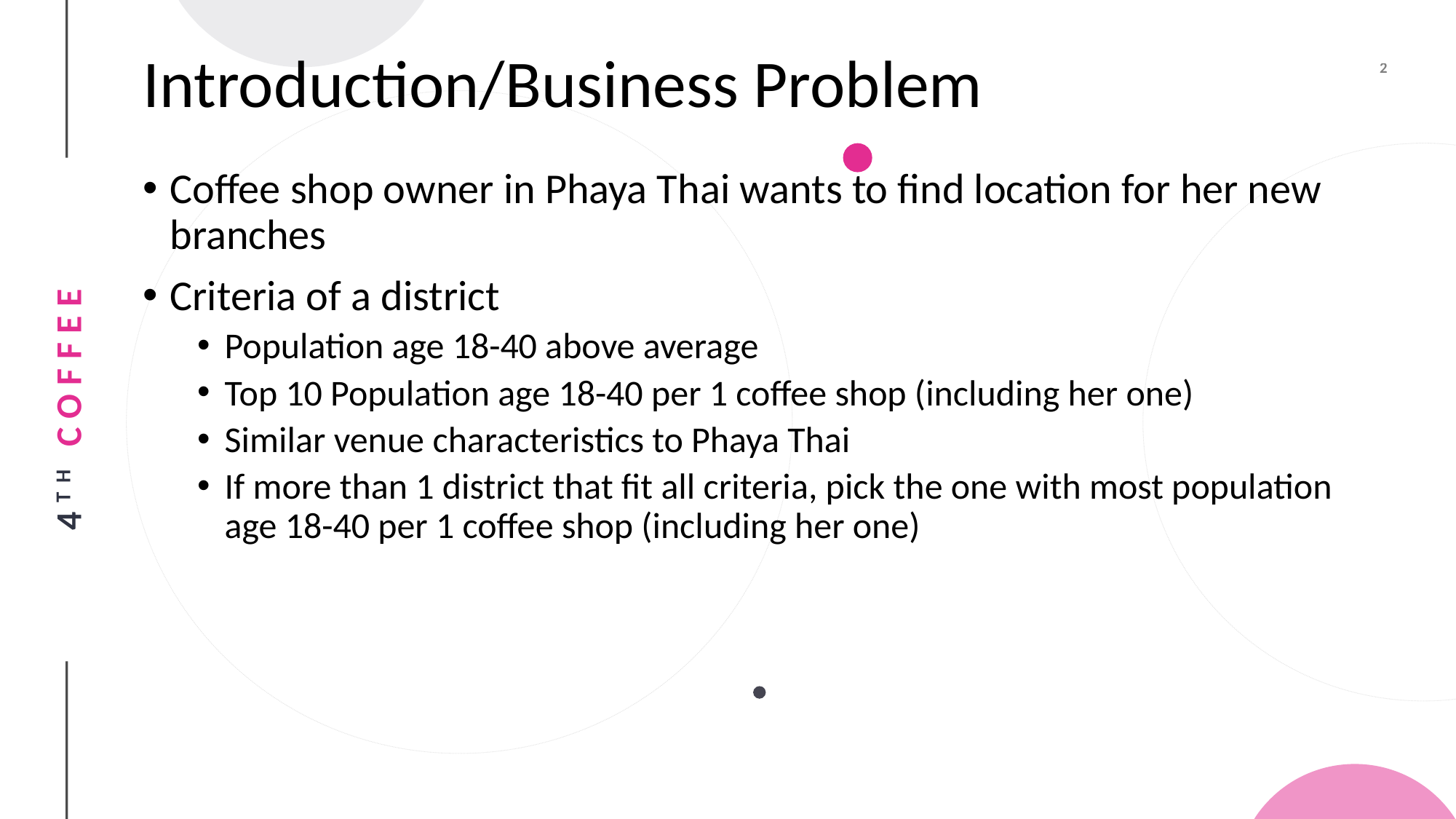

# Introduction/Business Problem
Coffee shop owner in Phaya Thai wants to find location for her new branches
Criteria of a district
Population age 18-40 above average
Top 10 Population age 18-40 per 1 coffee shop (including her one)
Similar venue characteristics to Phaya Thai
If more than 1 district that fit all criteria, pick the one with most population age 18-40 per 1 coffee shop (including her one)